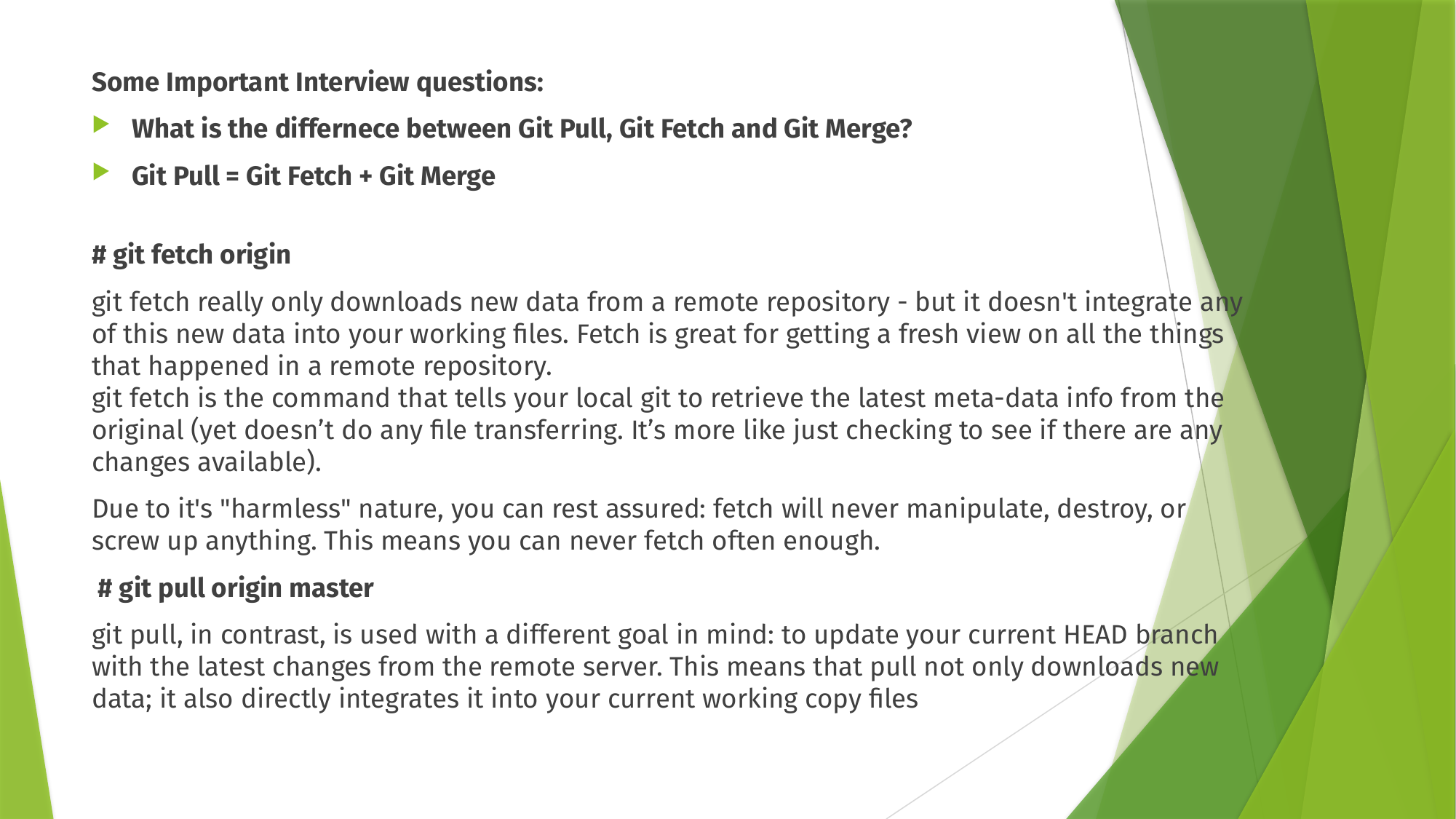

Some Important Interview questions:
What is the differnece between Git Pull, Git Fetch and Git Merge?
Git Pull = Git Fetch + Git Merge
# git fetch origin
git fetch really only downloads new data from a remote repository - but it doesn't integrate any of this new data into your working files. Fetch is great for getting a fresh view on all the things that happened in a remote repository.
git fetch is the command that tells your local git to retrieve the latest meta-data info from the original (yet doesn’t do any file transferring. It’s more like just checking to see if there are any changes available).
Due to it's "harmless" nature, you can rest assured: fetch will never manipulate, destroy, or screw up anything. This means you can never fetch often enough.
 # git pull origin master
git pull, in contrast, is used with a different goal in mind: to update your current HEAD branch with the latest changes from the remote server. This means that pull not only downloads new data; it also directly integrates it into your current working copy files